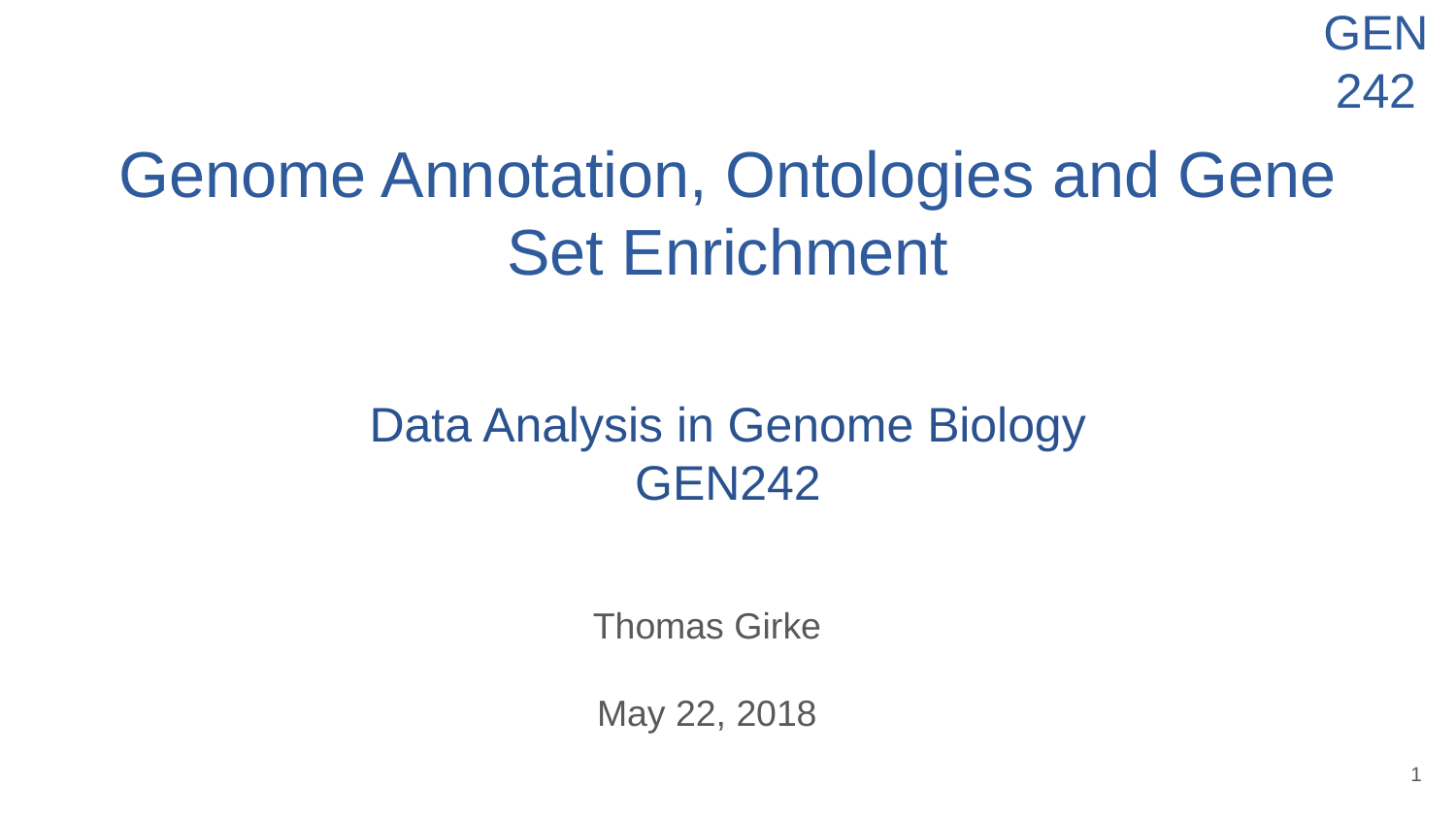

# Genome Annotation, Ontologies and Gene Set Enrichment

Data Analysis in Genome Biology
GEN242

Thomas Girke

May 22, 2018

1